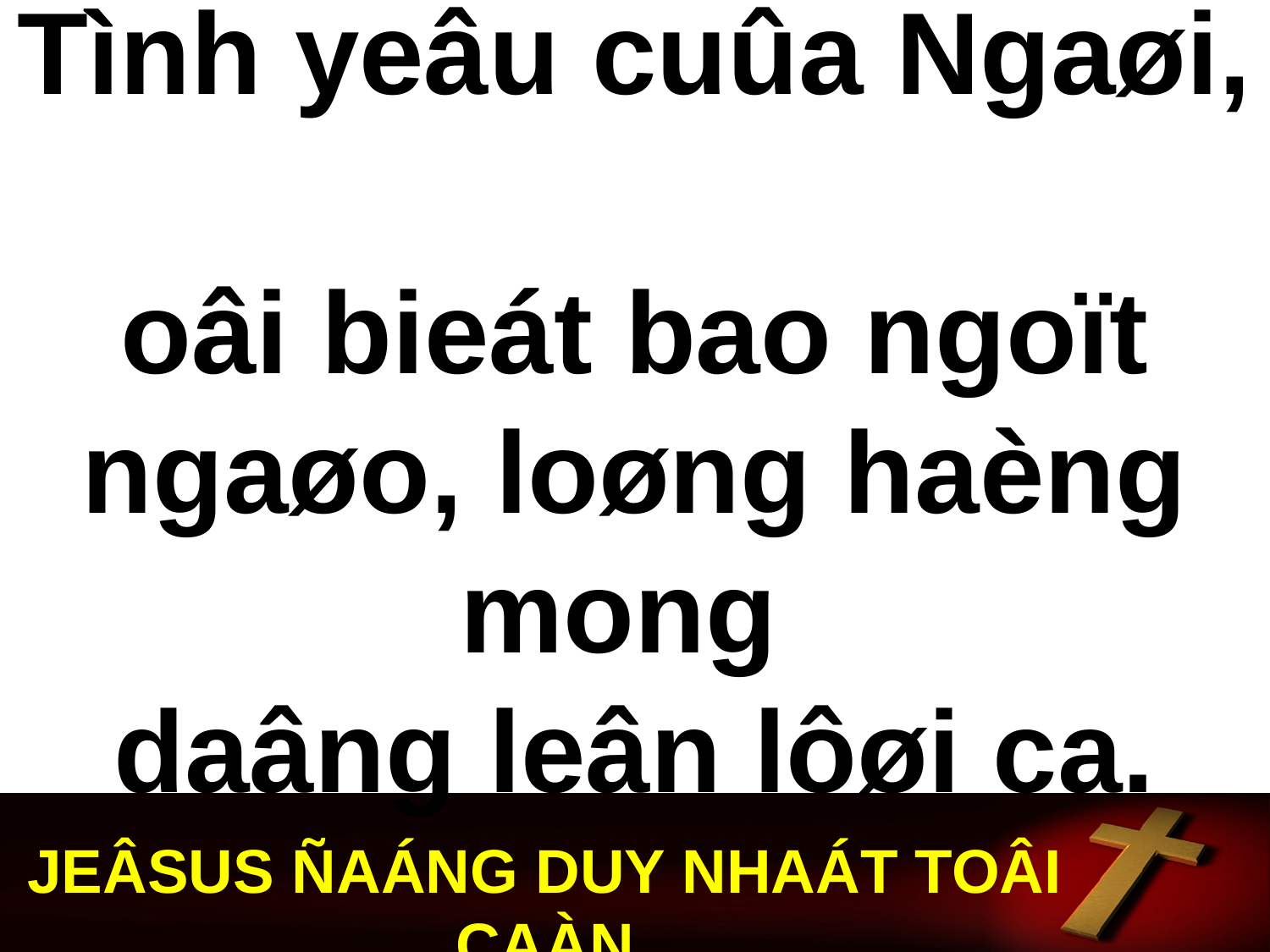

Tình yeâu cuûa Ngaøi,
oâi bieát bao ngoït ngaøo, loøng haèng mong
daâng leân lôøi ca.
JEÂSUS ÑAÁNG DUY NHAÁT TOÂI CAÀN